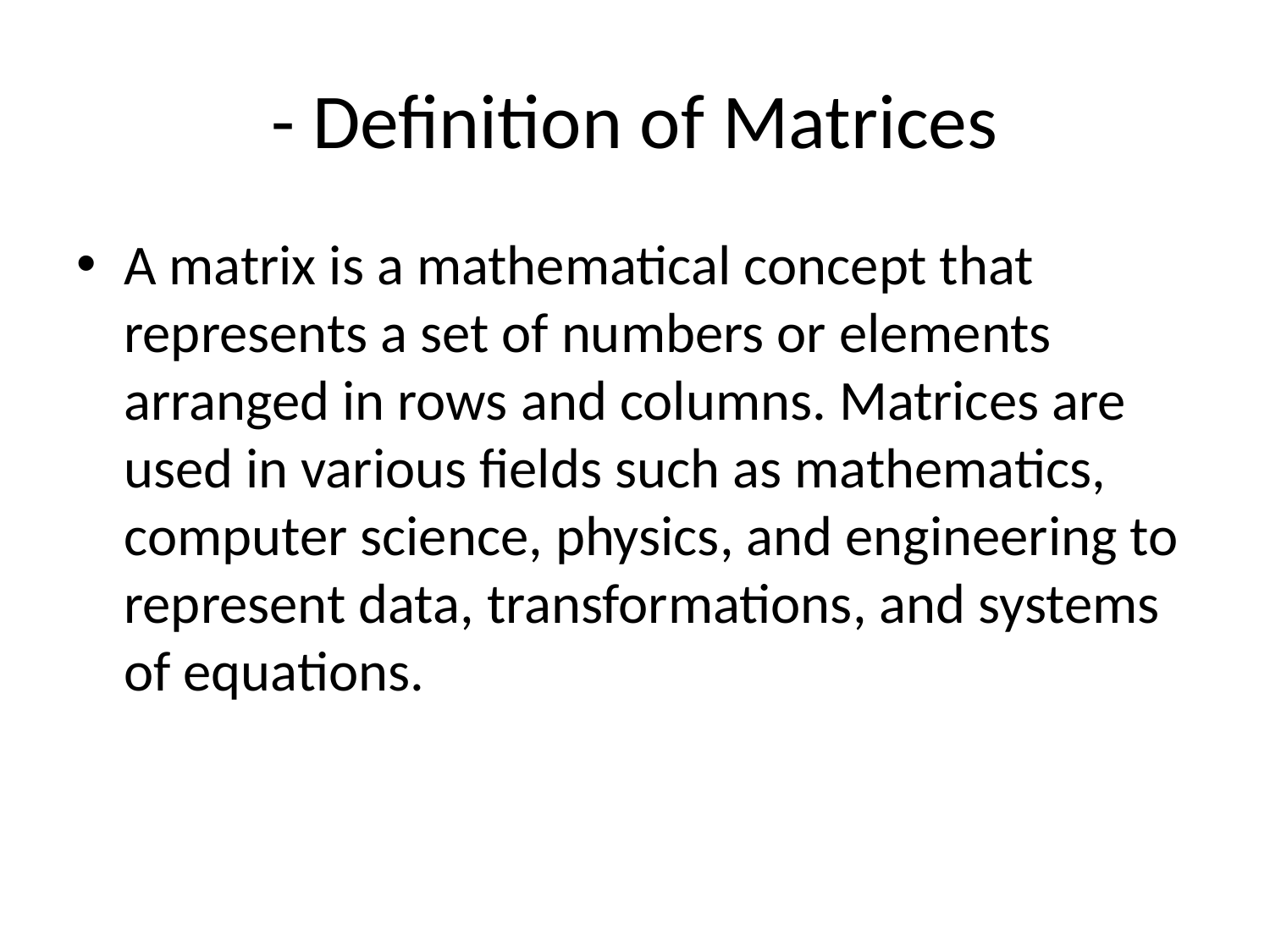

# - Definition of Matrices
A matrix is a mathematical concept that represents a set of numbers or elements arranged in rows and columns. Matrices are used in various fields such as mathematics, computer science, physics, and engineering to represent data, transformations, and systems of equations.